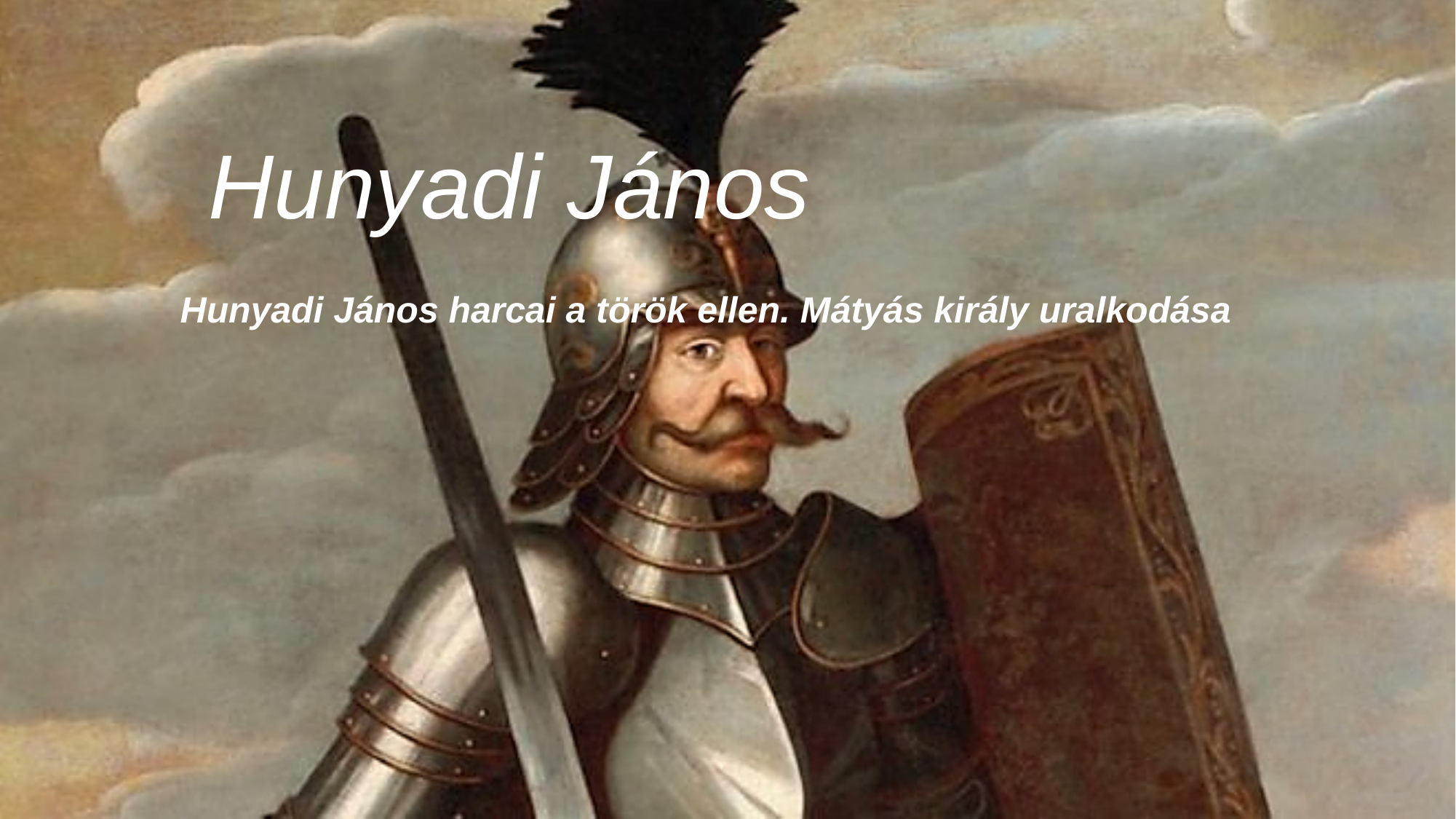

# Hunyadi János
Hunyadi János harcai a török ellen. Mátyás király uralkodása